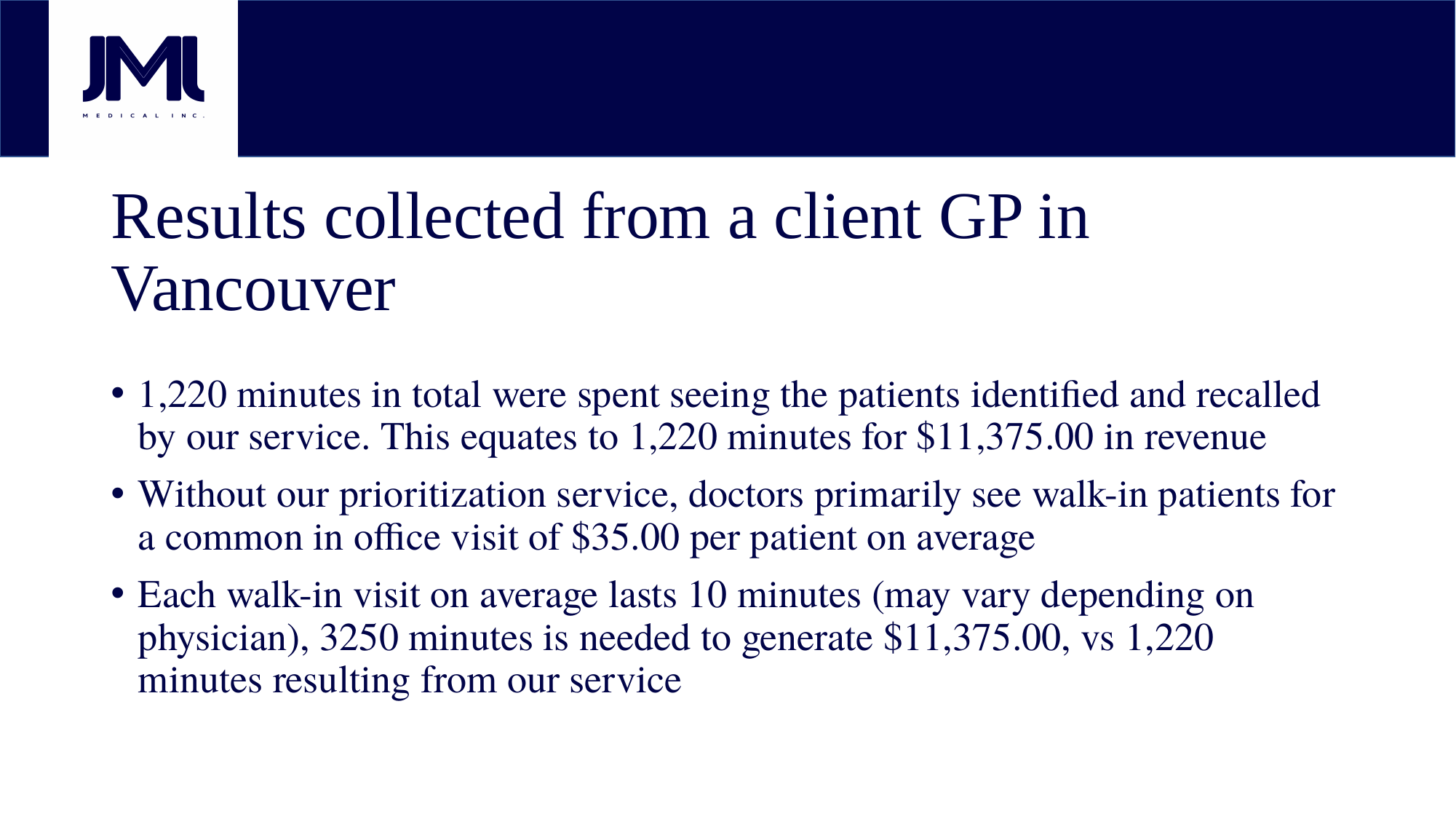

# Results collected from a client GP in Vancouver
1,220 minutes in total were spent seeing the patients identified and recalled by our service. This equates to 1,220 minutes for $11,375.00 in revenue
Without our prioritization service, doctors primarily see walk-in patients for a common in office visit of $35.00 per patient on average
Each walk-in visit on average lasts 10 minutes (may vary depending on physician), 3250 minutes is needed to generate $11,375.00, vs 1,220 minutes resulting from our service